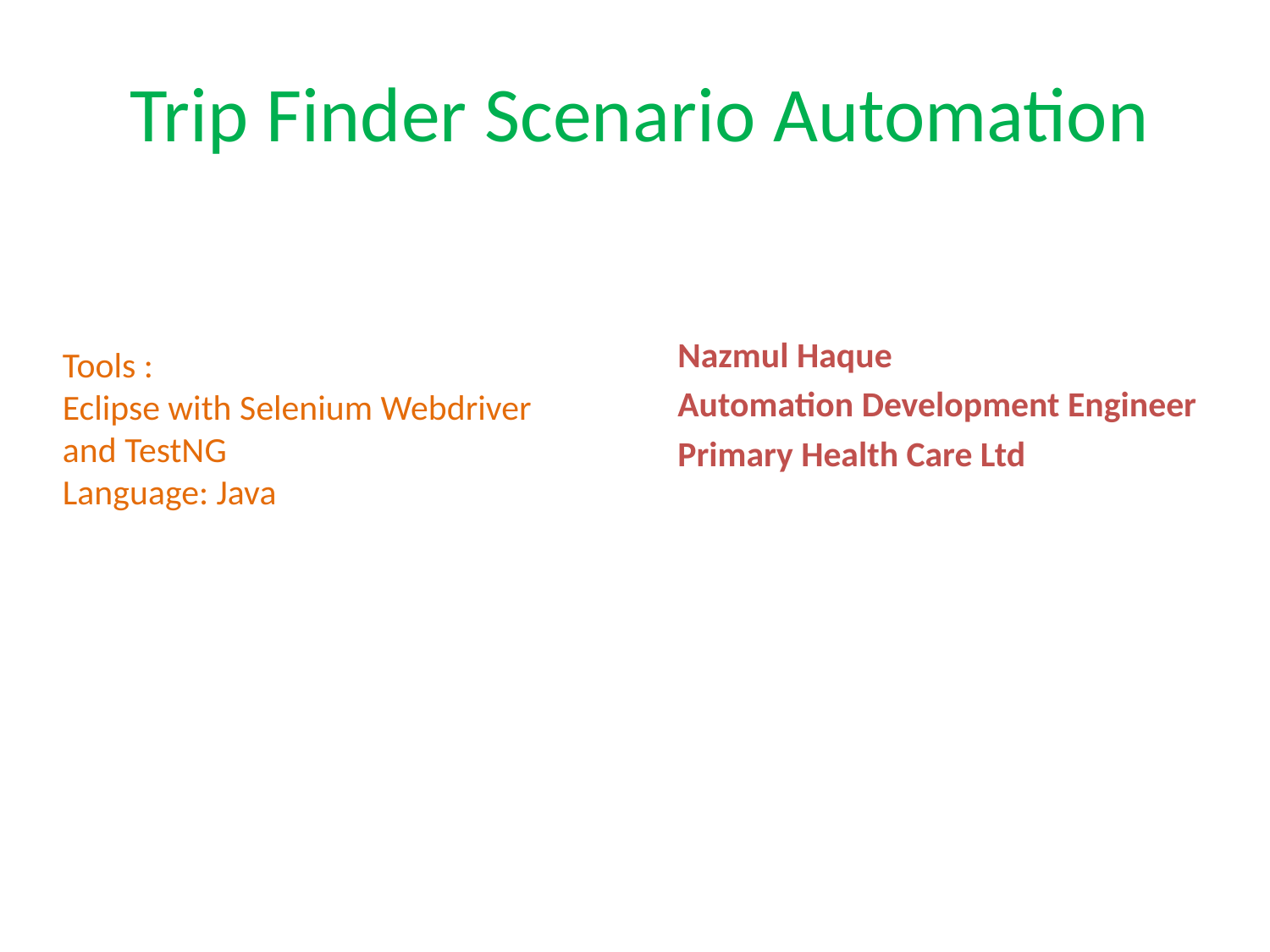

# Trip Finder Scenario Automation
Nazmul Haque
Automation Development Engineer
Primary Health Care Ltd
Tools :
Eclipse with Selenium Webdriver
and TestNG
Language: Java